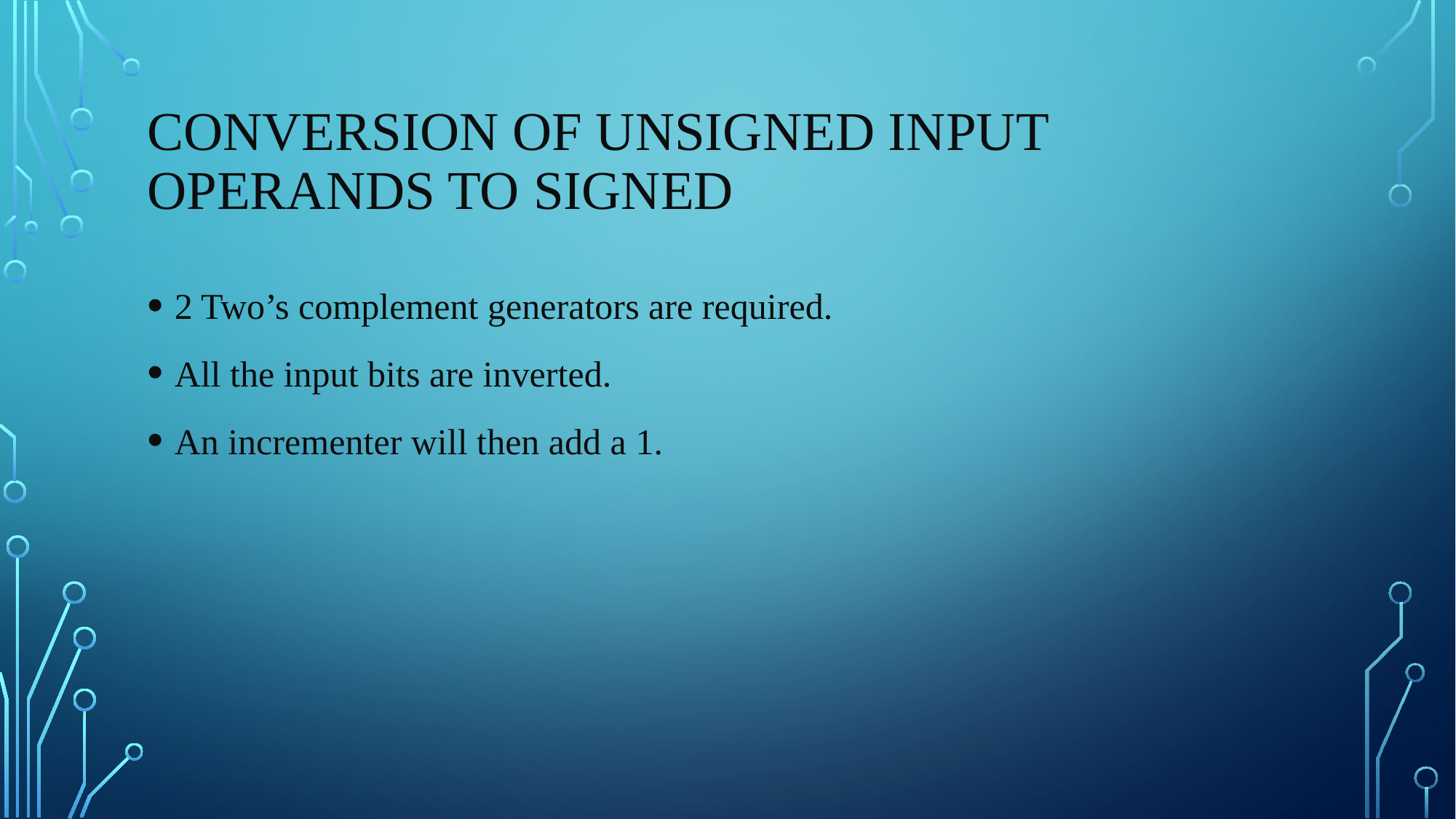

# Conversion of unsigned input operands to signed
2 Two’s complement generators are required.
All the input bits are inverted.
An incrementer will then add a 1.